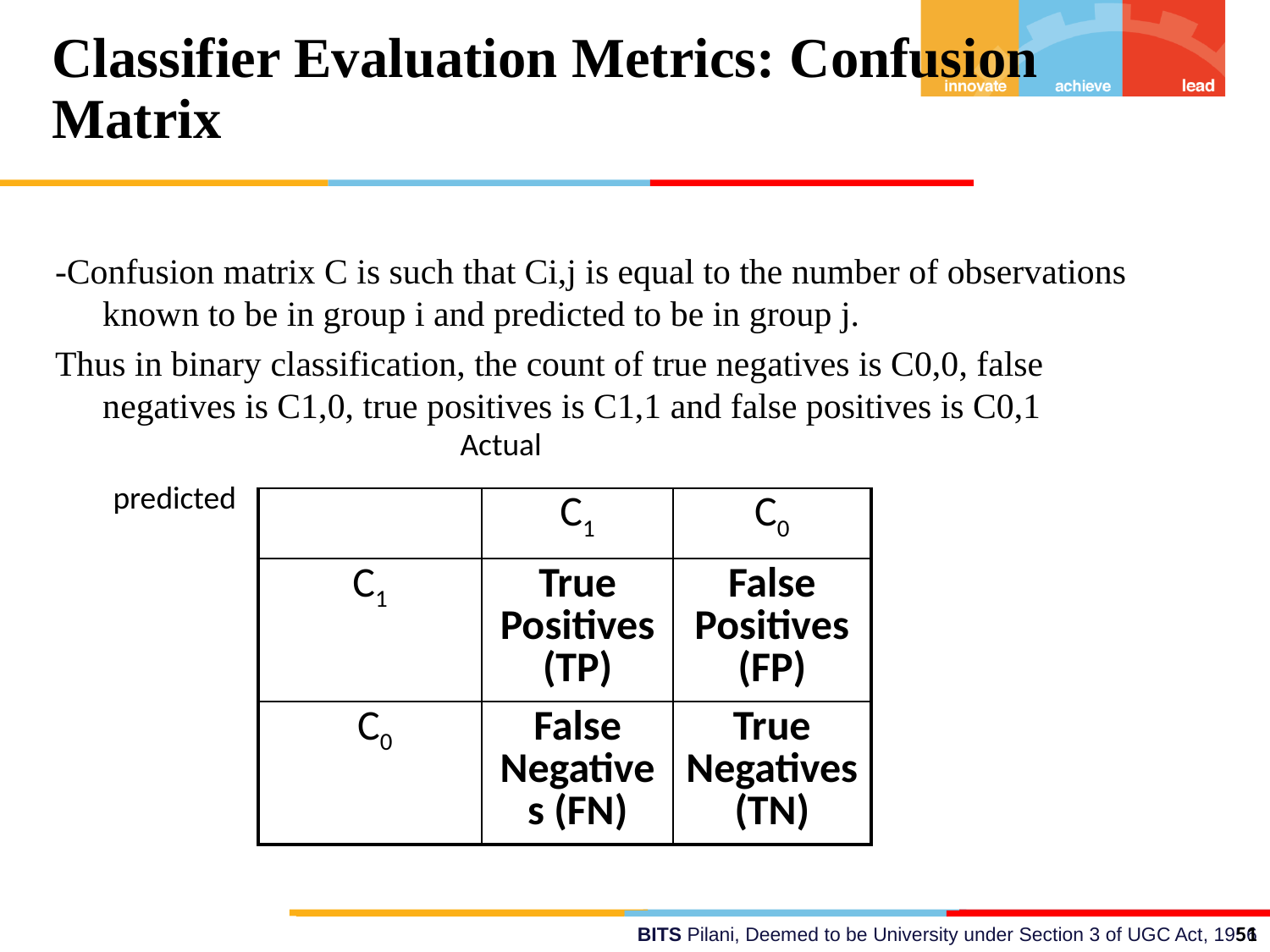

Classifier Evaluation Metrics: Confusion Matrix
-Confusion matrix C is such that Ci,j is equal to the number of observations known to be in group i and predicted to be in group j.
Thus in binary classification, the count of true negatives is C0,0, false negatives is C1,0, true positives is C1,1 and false positives is C0,1
      Actual

predicted
|  | C1 | C0 |
| --- | --- | --- |
| C1 | True Positives (TP) | False Positives (FP) |
| C0 | False Negatives (FN) | True Negatives (TN) |
51